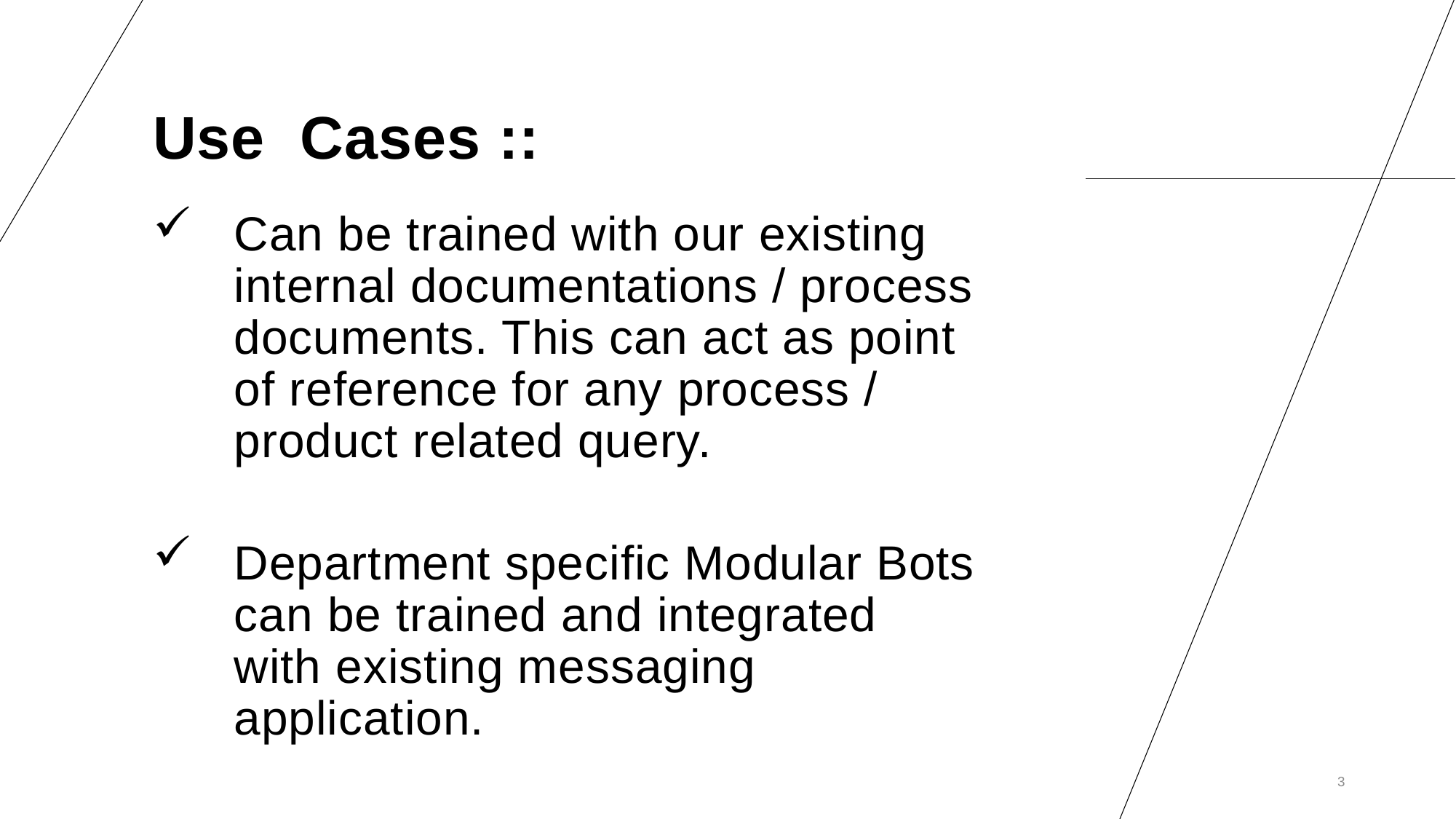

Use  Cases ::

Can be trained with our existing internal documentations / process documents. This can act as point of reference for any process / product related query.

Department specific Modular Bots can be trained and integrated with existing messaging application.
3